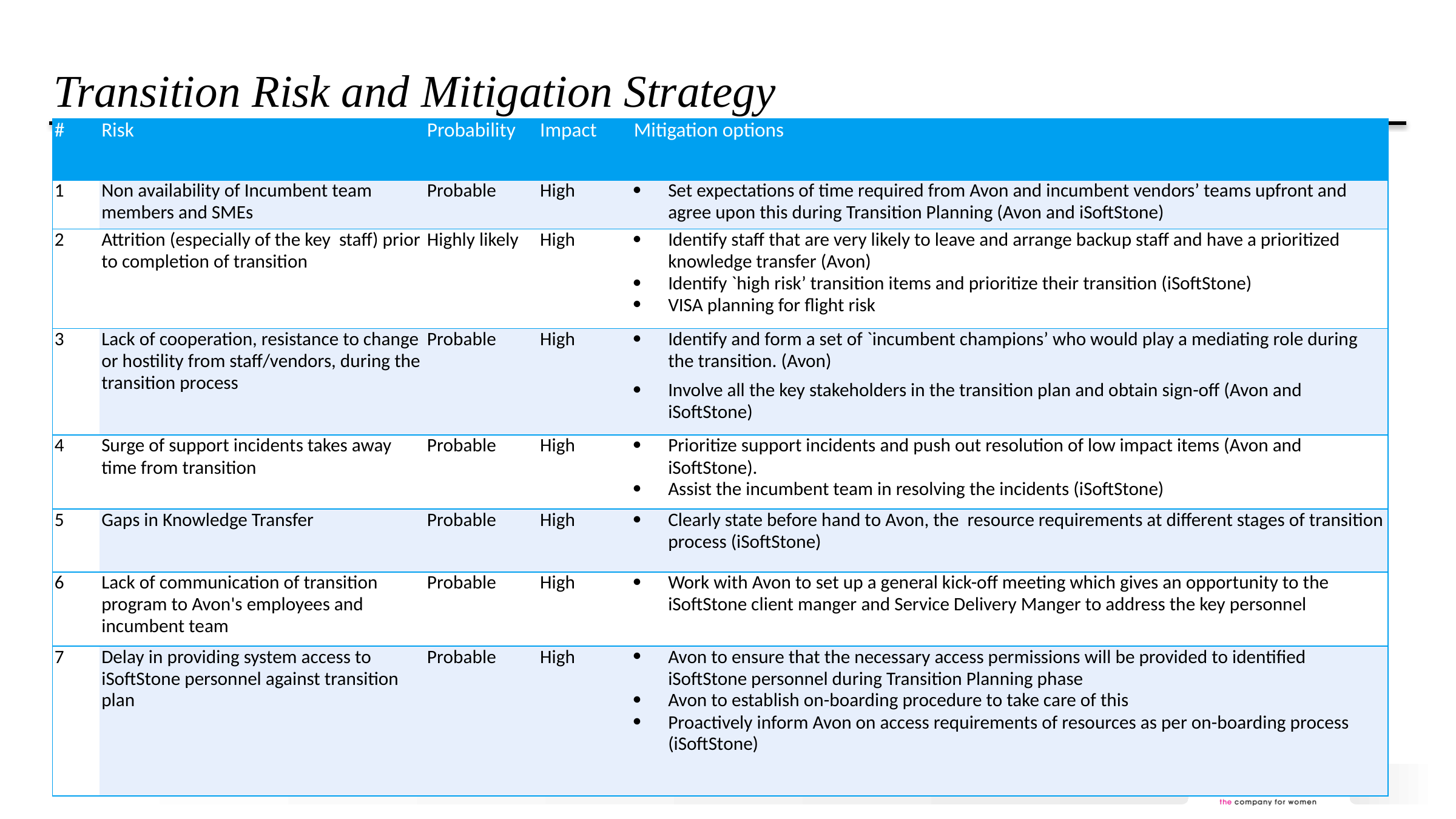

# Transition Risk and Mitigation Strategy
| # | Risk | Probability | Impact | Mitigation options |
| --- | --- | --- | --- | --- |
| 1 | Non availability of Incumbent team members and SMEs | Probable | High | Set expectations of time required from Avon and incumbent vendors’ teams upfront and agree upon this during Transition Planning (Avon and iSoftStone) |
| 2 | Attrition (especially of the key staff) prior to completion of transition | Highly likely | High | Identify staff that are very likely to leave and arrange backup staff and have a prioritized knowledge transfer (Avon) Identify `high risk’ transition items and prioritize their transition (iSoftStone) VISA planning for flight risk |
| 3 | Lack of cooperation, resistance to change or hostility from staff/vendors, during the transition process | Probable | High | Identify and form a set of `incumbent champions’ who would play a mediating role during the transition. (Avon) Involve all the key stakeholders in the transition plan and obtain sign-off (Avon and iSoftStone) |
| 4 | Surge of support incidents takes away time from transition | Probable | High | Prioritize support incidents and push out resolution of low impact items (Avon and iSoftStone). Assist the incumbent team in resolving the incidents (iSoftStone) |
| 5 | Gaps in Knowledge Transfer | Probable | High | Clearly state before hand to Avon, the resource requirements at different stages of transition process (iSoftStone) |
| 6 | Lack of communication of transition program to Avon's employees and incumbent team | Probable | High | Work with Avon to set up a general kick-off meeting which gives an opportunity to the iSoftStone client manger and Service Delivery Manger to address the key personnel |
| 7 | Delay in providing system access to iSoftStone personnel against transition plan | Probable | High | Avon to ensure that the necessary access permissions will be provided to identified iSoftStone personnel during Transition Planning phase Avon to establish on-boarding procedure to take care of this Proactively inform Avon on access requirements of resources as per on-boarding process (iSoftStone) |